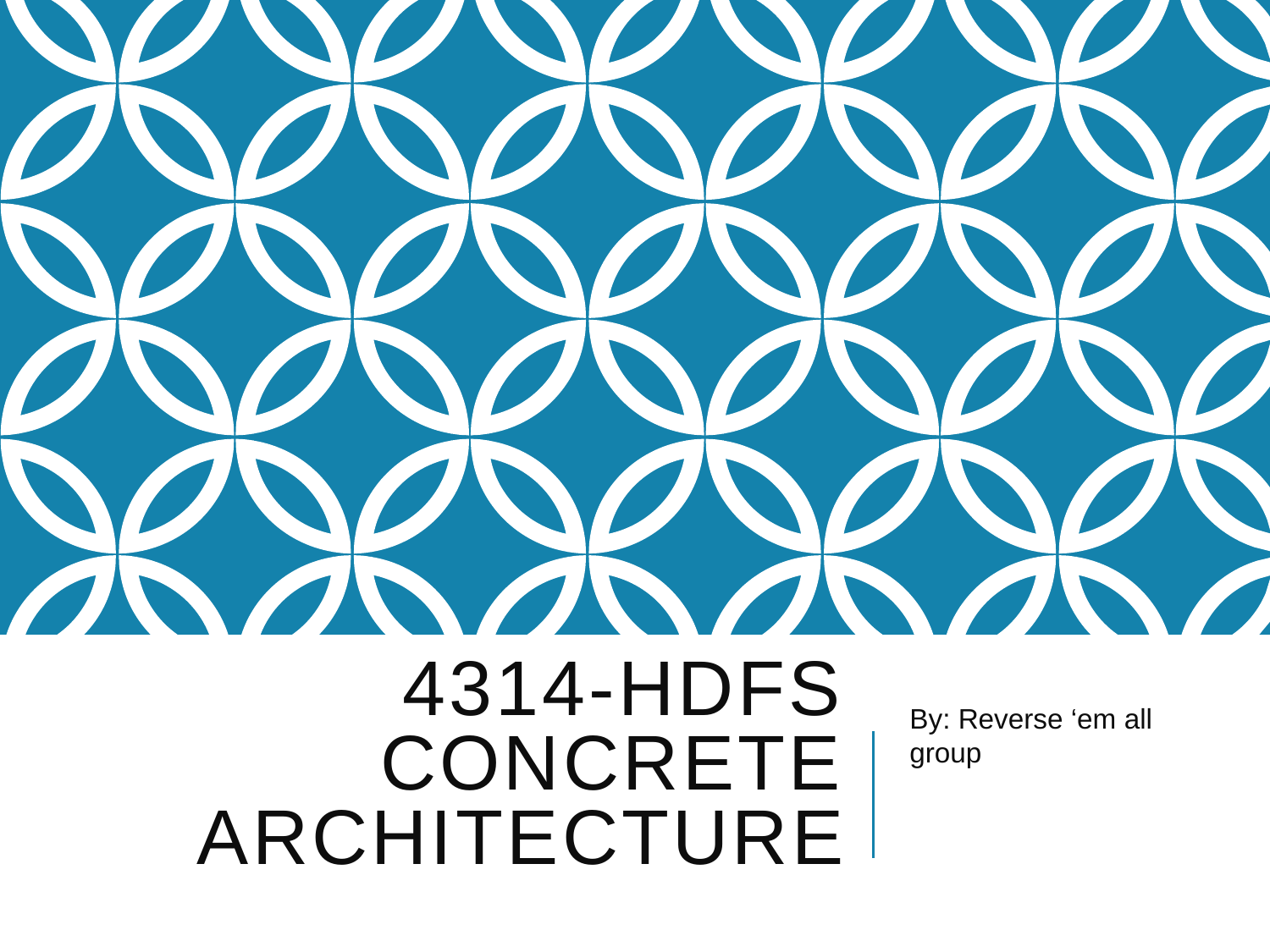

# 4314-HDFS Concrete Architecture
By: Reverse ‘em all group